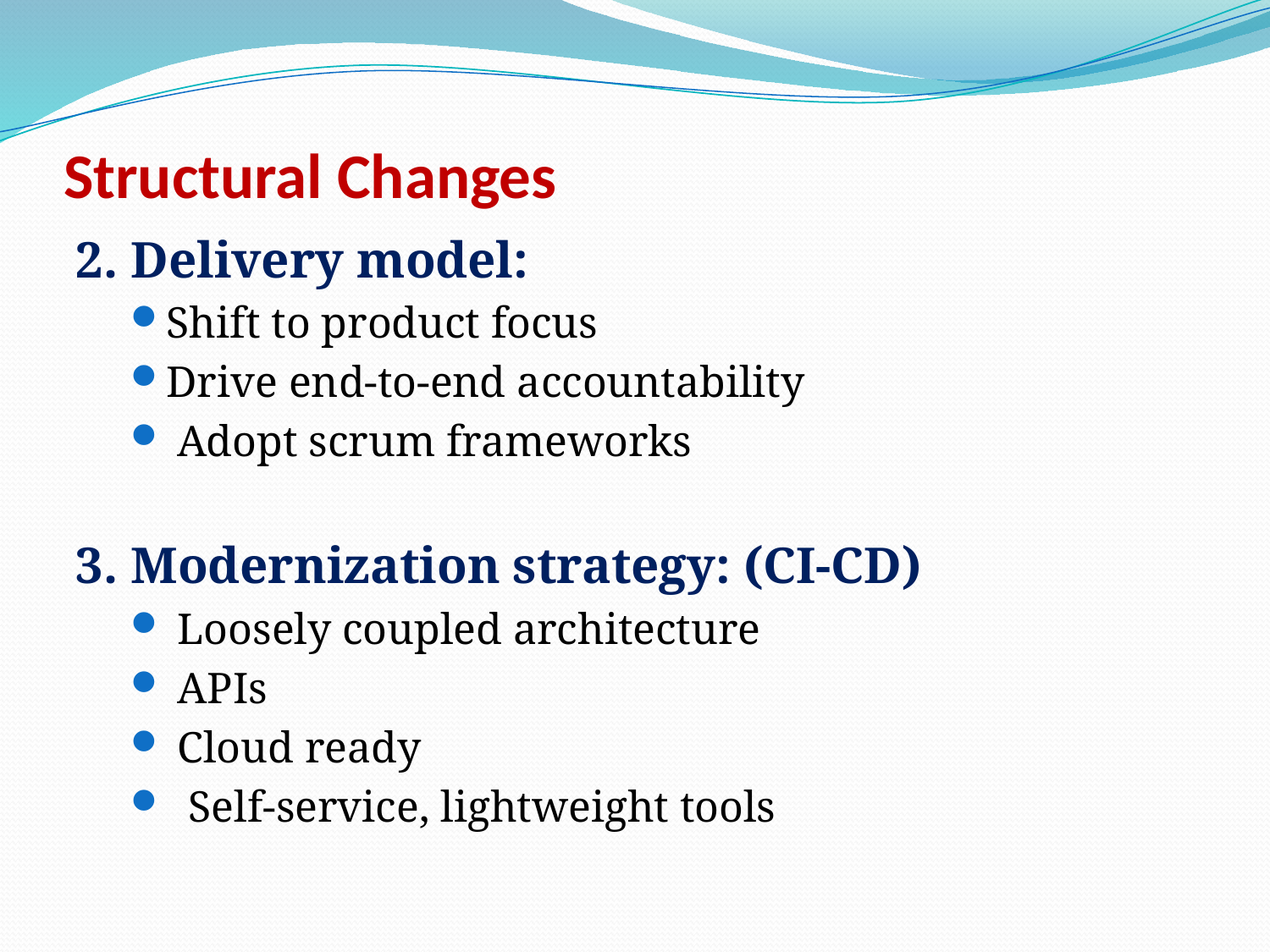

# Structural Changes
2. Delivery model:
Shift to product focus
Drive end-to-end accountability
 Adopt scrum frameworks

3. Modernization strategy: (CI-CD)
 Loosely coupled architecture
 APIs
 Cloud ready
  Self-service, lightweight tools